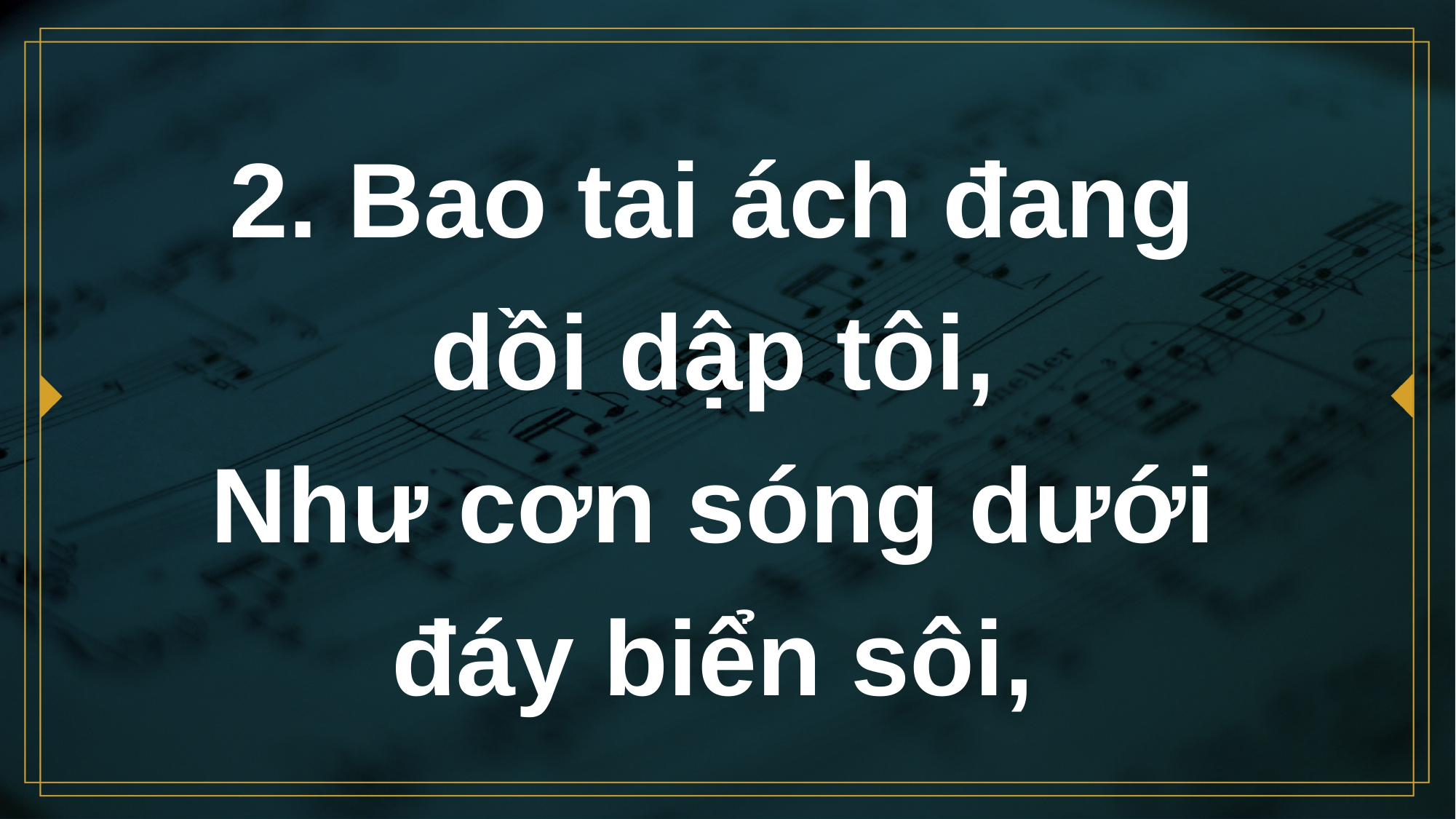

# 2. Bao tai ách đang dồi dập tôi, Như cơn sóng dưới đáy biển sôi,